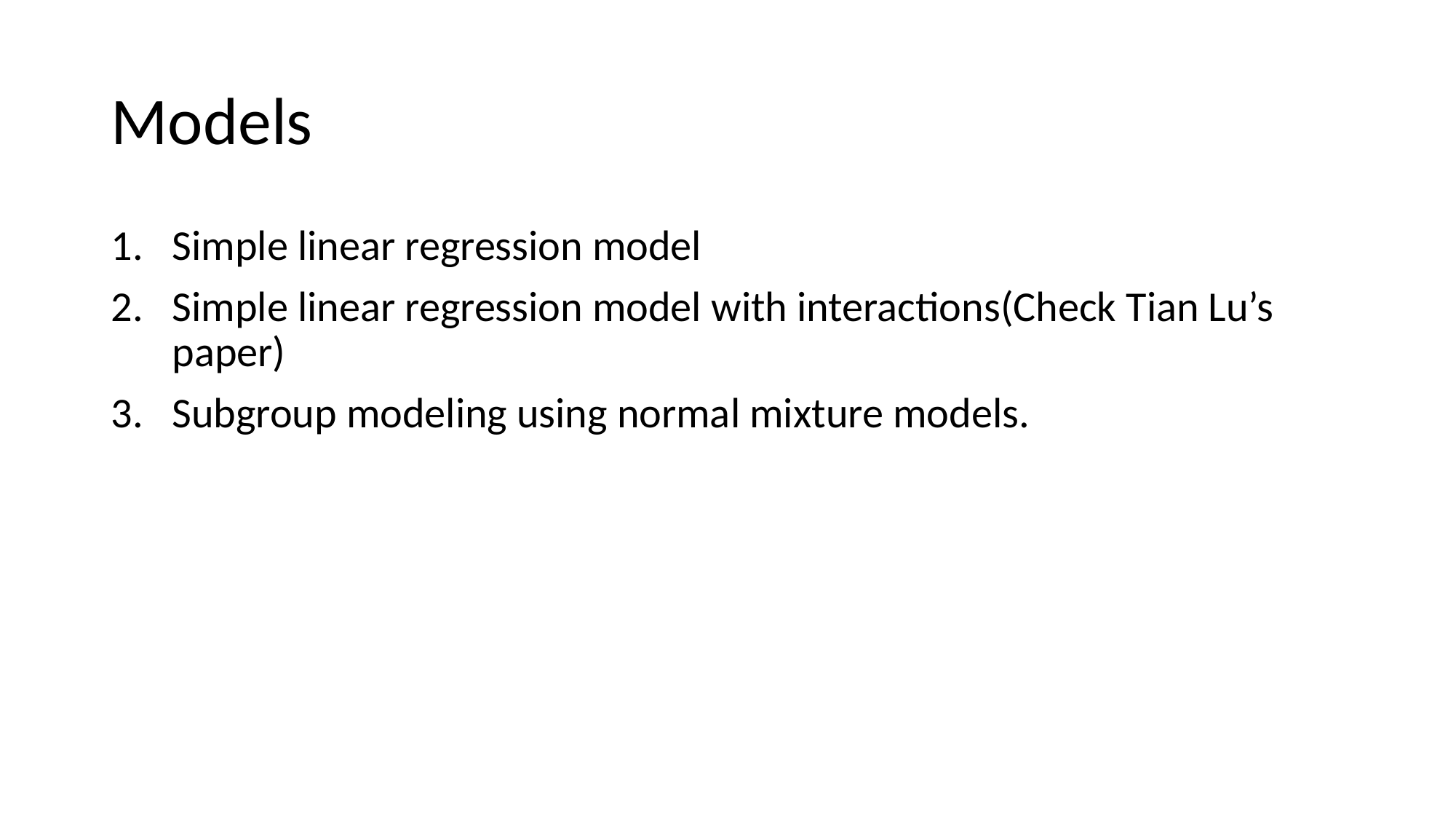

# Models
Simple linear regression model
Simple linear regression model with interactions(Check Tian Lu’s paper)
Subgroup modeling using normal mixture models.